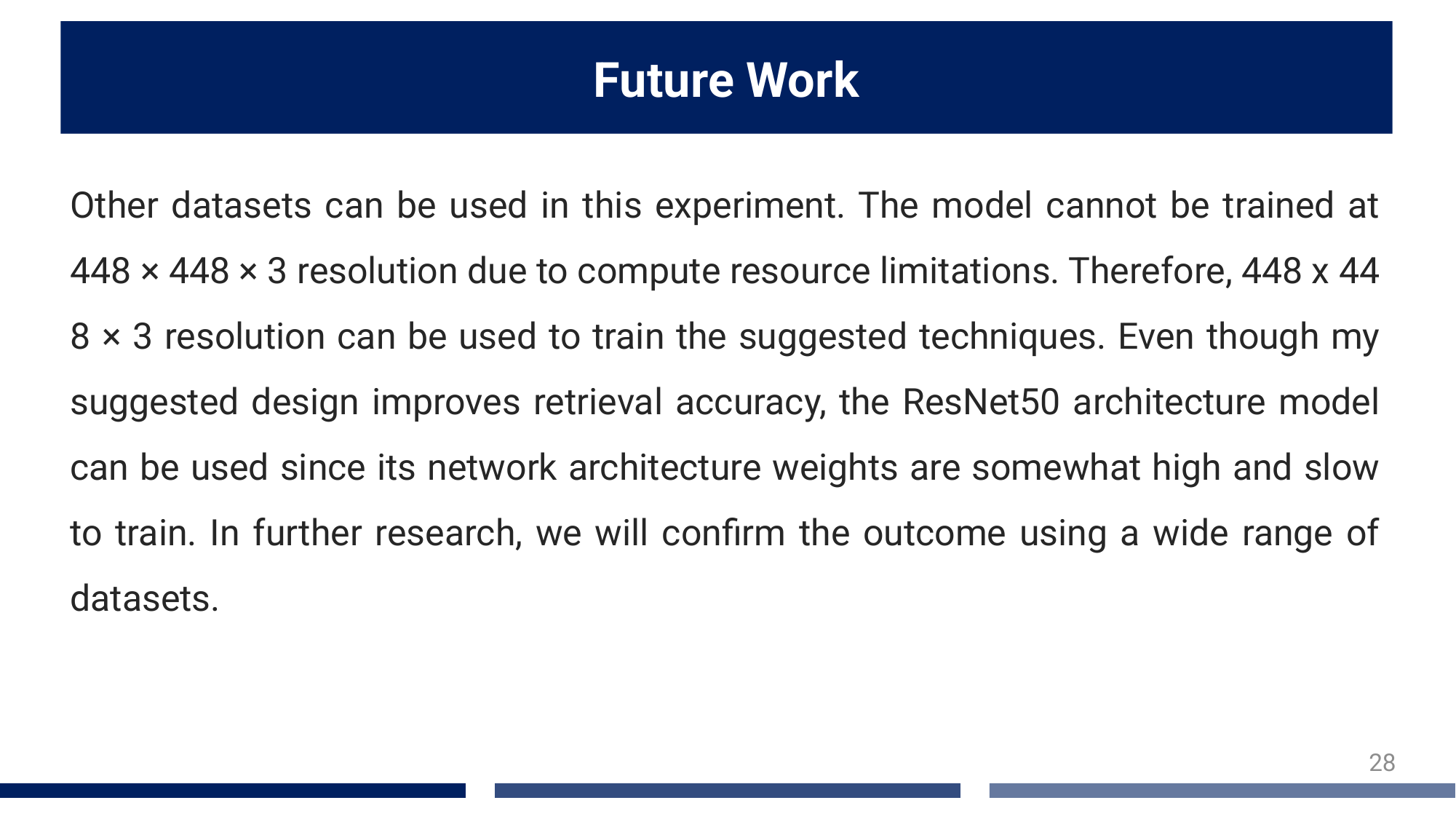

Future Work

Other datasets can be used in this experiment. The model cannot be trained at 448 × 448 × 3 resolution due to compute resource limitations. Therefore, 448 x 44 8 × 3 resolution can be used to train the suggested techniques. Even though my suggested design improves retrieval accuracy, the ResNet50 architecture model can be used since its network architecture weights are somewhat high and slow to train. In further research, we will confirm the outcome using a wide range of datasets.

28